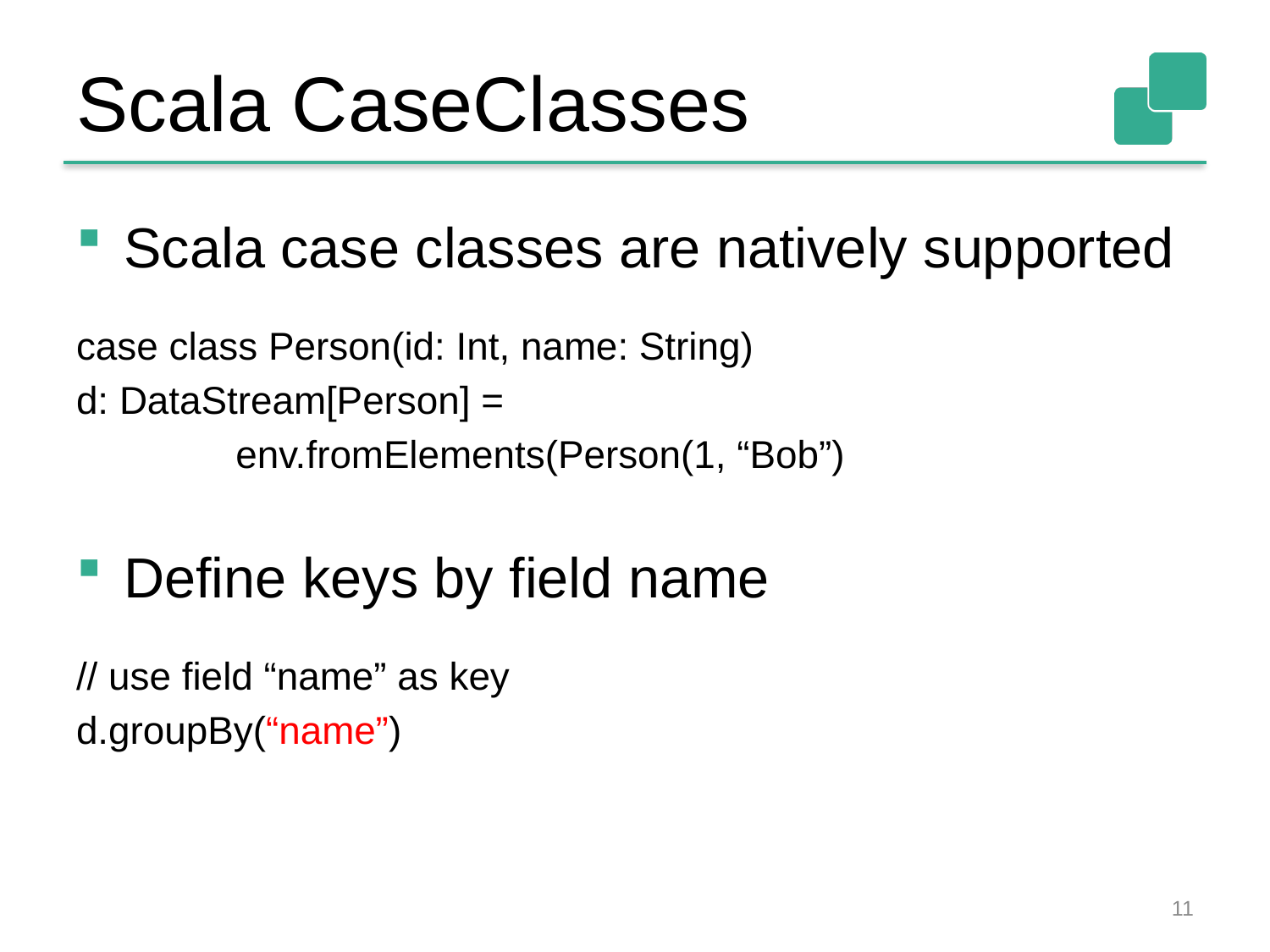

# Scala CaseClasses
Scala case classes are natively supported

case class Person(id: Int, name: String)
d: DataStream[Person] =
	   env.fromElements(Person(1, “Bob”)

Define keys by field name

// use field “name” as key
d.groupBy(“name”)

11